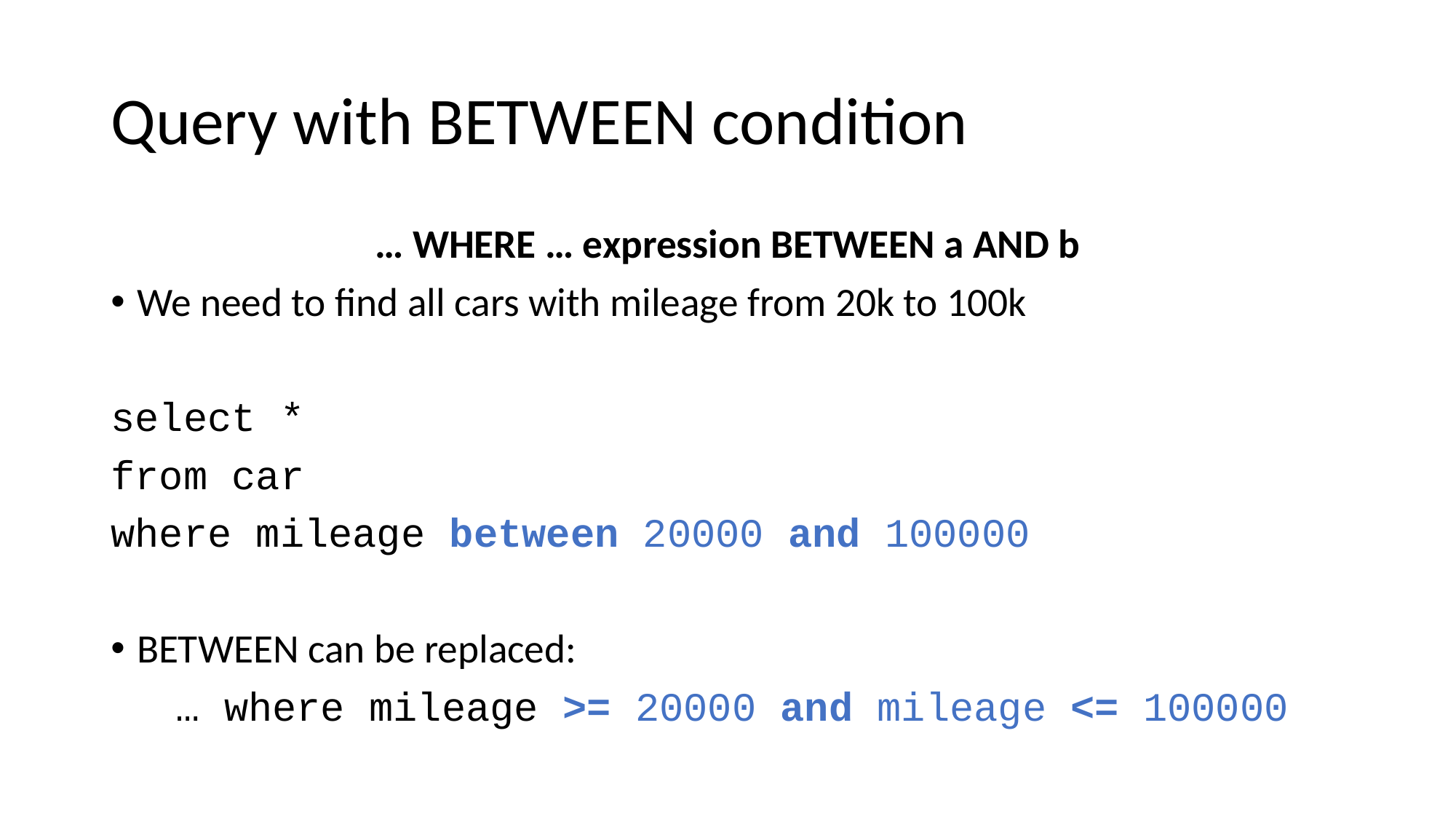

# Query with BETWEEN condition
… WHERE … expression BETWEEN a AND b
We need to find all cars with mileage from 20k to 100k

select *
from car
where mileage between 20000 and 100000

BETWEEN can be replaced:
 … where mileage >= 20000 and mileage <= 100000